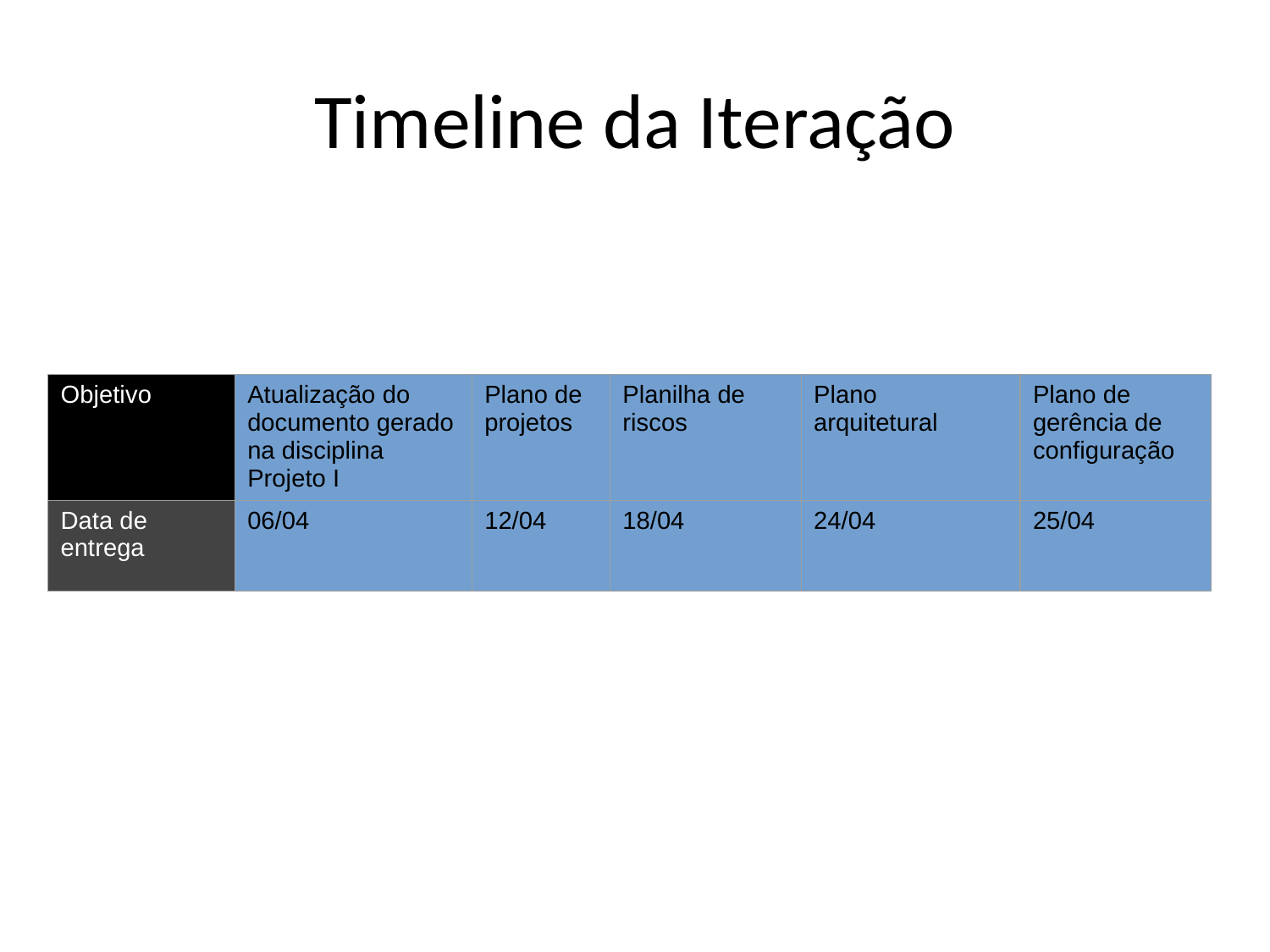

# Timeline da Iteração
| Objetivo | Atualização do documento gerado na disciplina Projeto I | Plano de projetos | Planilha de riscos | Plano arquitetural | Plano de gerência de configuração |
| --- | --- | --- | --- | --- | --- |
| Data de entrega | 06/04 | 12/04 | 18/04 | 24/04 | 25/04 |